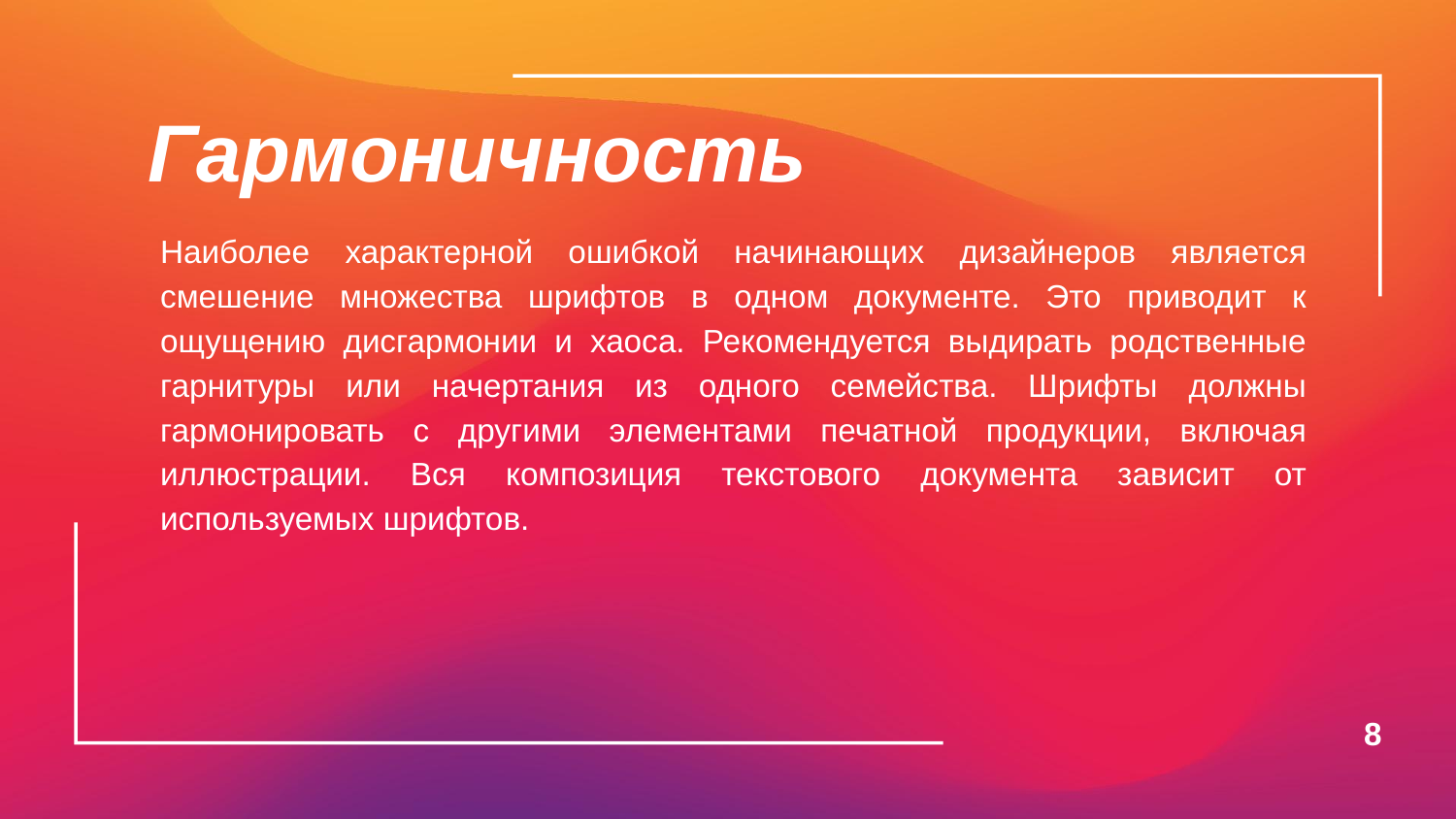

# Гармоничность
Наиболее характерной ошибкой начинающих дизайнеров является смешение множества шрифтов в одном документе. Это приводит к ощущению дисгармонии и хаоса. Рекомендуется выдирать родственные гарнитуры или начертания из одного семейства. Шрифты должны гармонировать с другими элементами печатной продукции, включая иллюстрации. Вся композиция текстового документа зависит от используемых шрифтов.

8